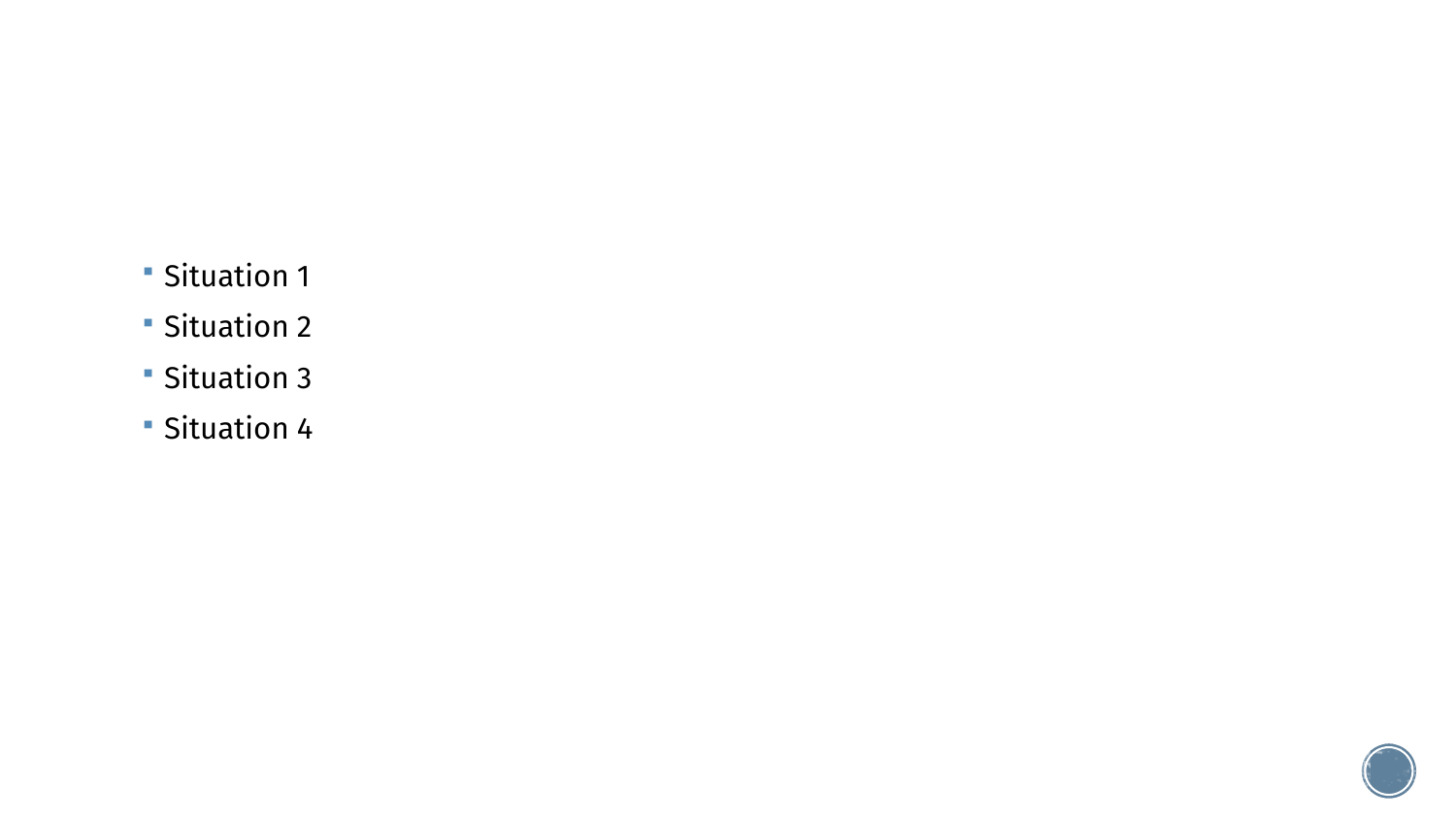

#
Situation 1
Situation 2
Situation 3
Situation 4